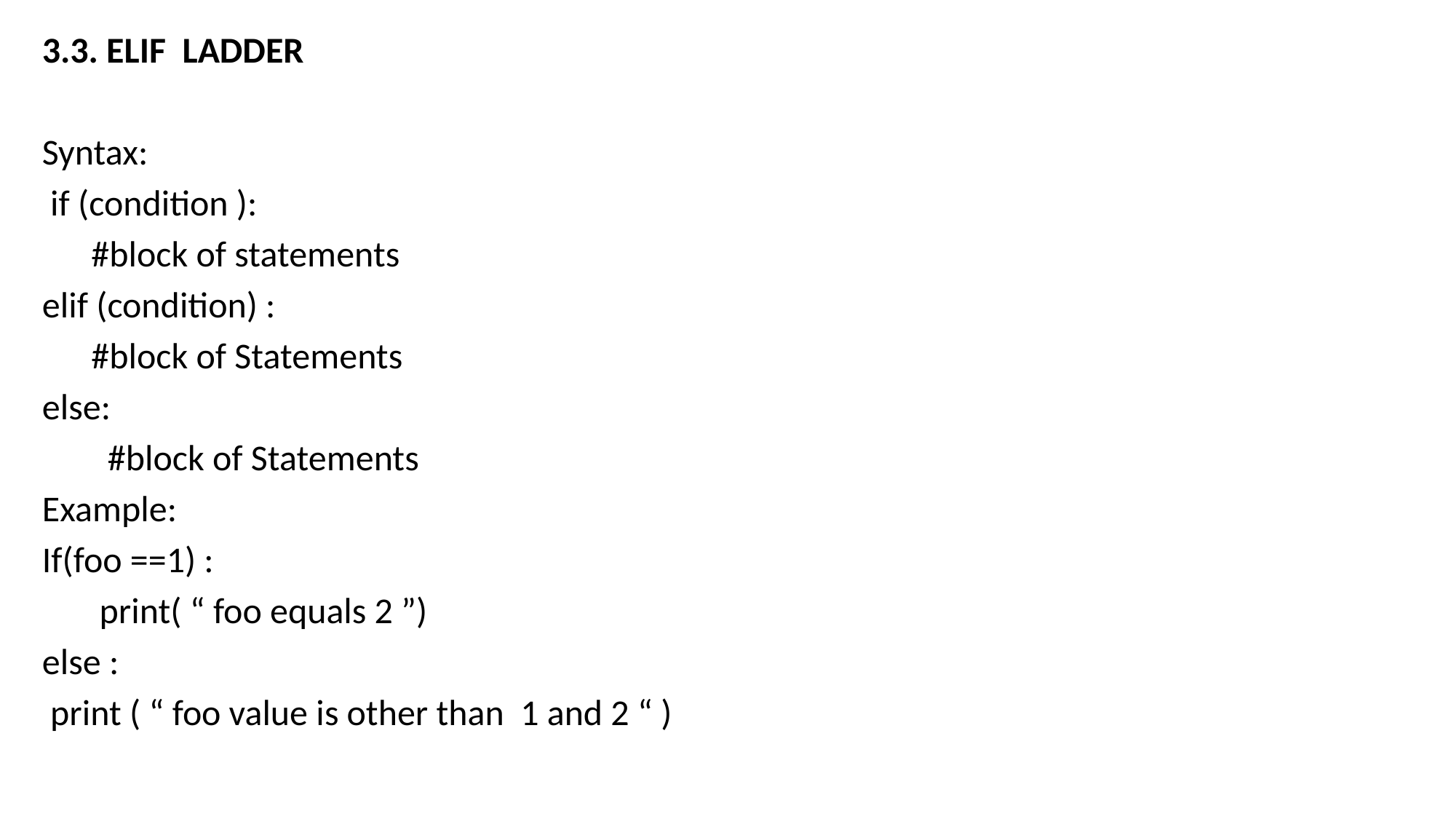

3.3. ELIF  LADDER

Syntax:
 if (condition ):
      #block of statements
elif (condition) :
      #block of Statements
else:
        #block of Statements
Example:
If(foo ==1) :
       print( “ foo equals 2 ”)
else :
 print ( “ foo value is other than  1 and 2 “ )